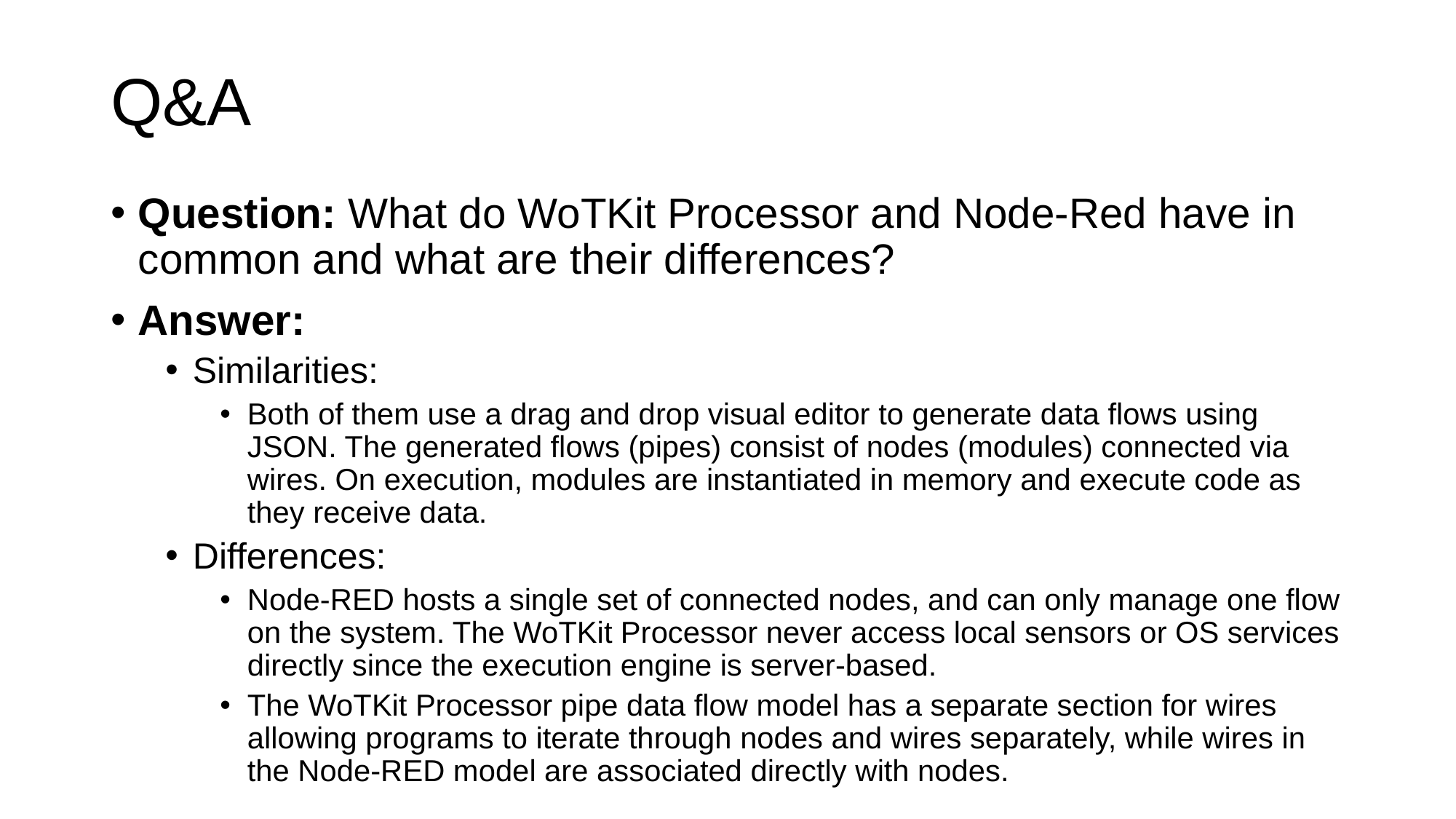

# Q&A
Question: What do WoTKit Processor and Node-Red have in common and what are their differences?
Answer:
Similarities:
Both of them use a drag and drop visual editor to generate data flows using JSON. The generated flows (pipes) consist of nodes (modules) connected via wires. On execution, modules are instantiated in memory and execute code as they receive data.
Differences:
Node-RED hosts a single set of connected nodes, and can only manage one flow on the system. The WoTKit Processor never access local sensors or OS services directly since the execution engine is server-based.
The WoTKit Processor pipe data flow model has a separate section for wires allowing programs to iterate through nodes and wires separately, while wires in the Node-RED model are associated directly with nodes.